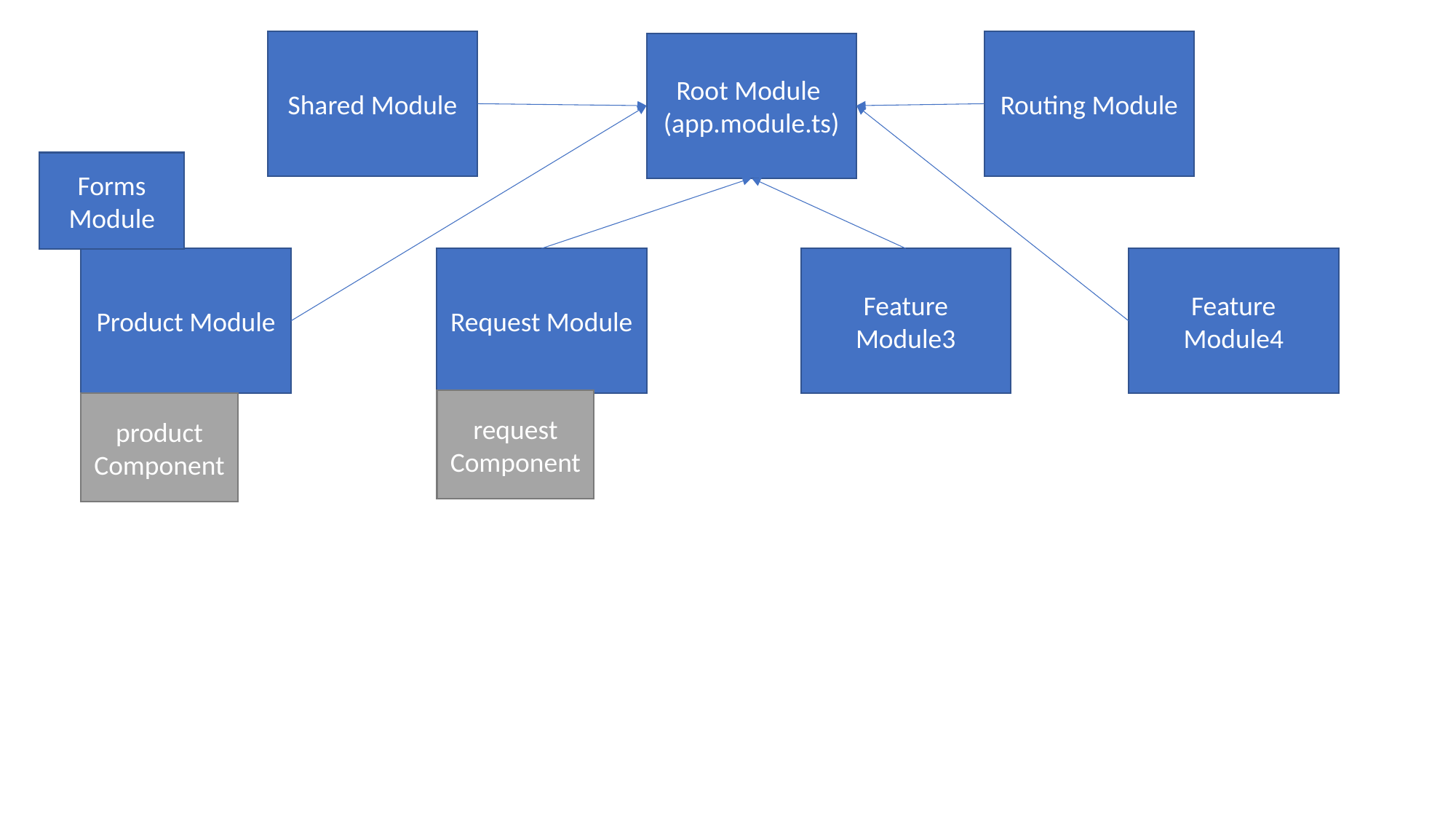

Shared Module
Routing Module
Root Module
(app.module.ts)
Forms Module
Product Module
Request Module
Feature Module3
Feature Module4
request Component
product Component